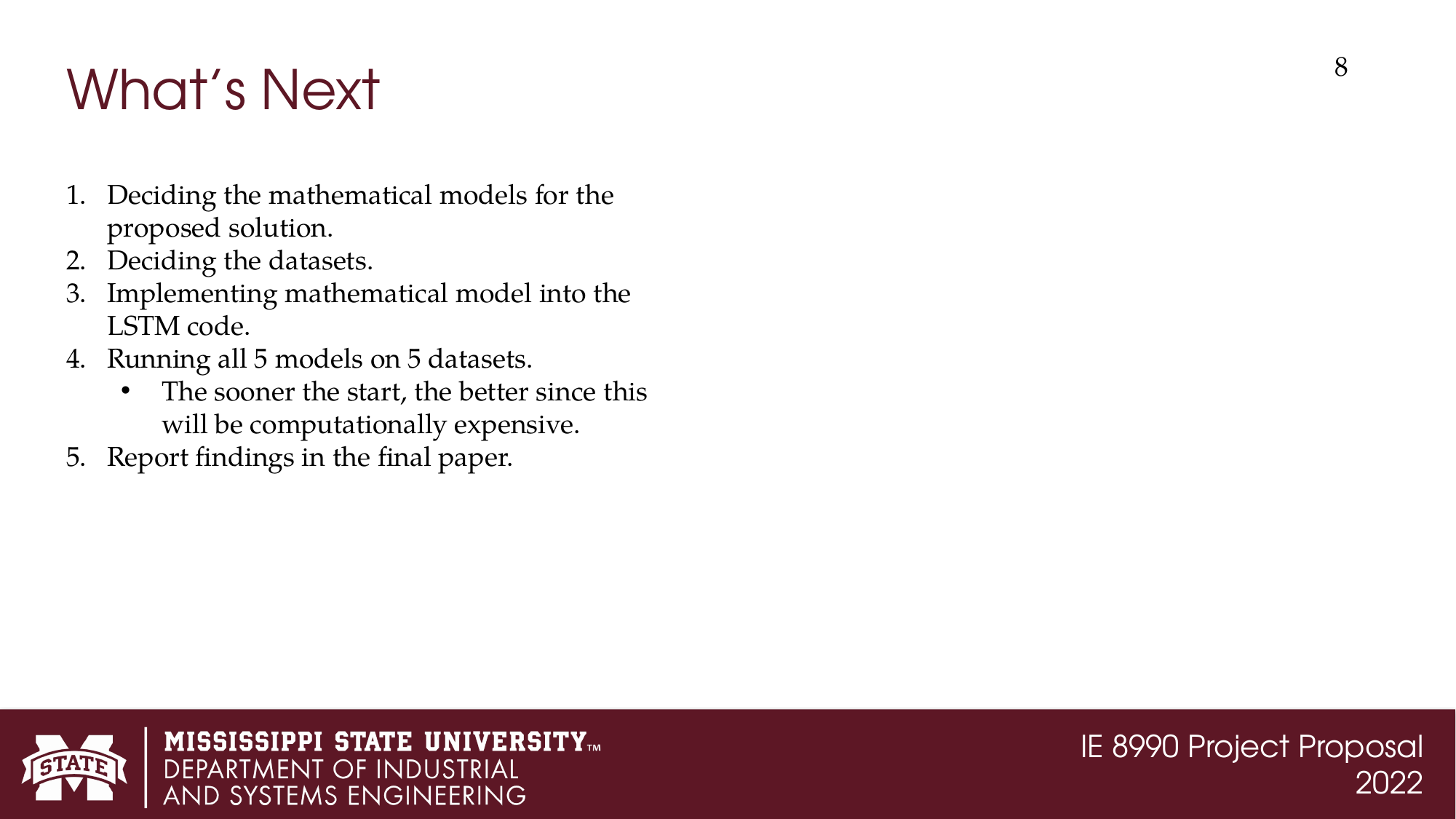

What’s Next
8
Deciding the mathematical models for the proposed solution.
Deciding the datasets.
Implementing mathematical model into the LSTM code.
Running all 5 models on 5 datasets.
The sooner the start, the better since this will be computationally expensive.
Report findings in the final paper.